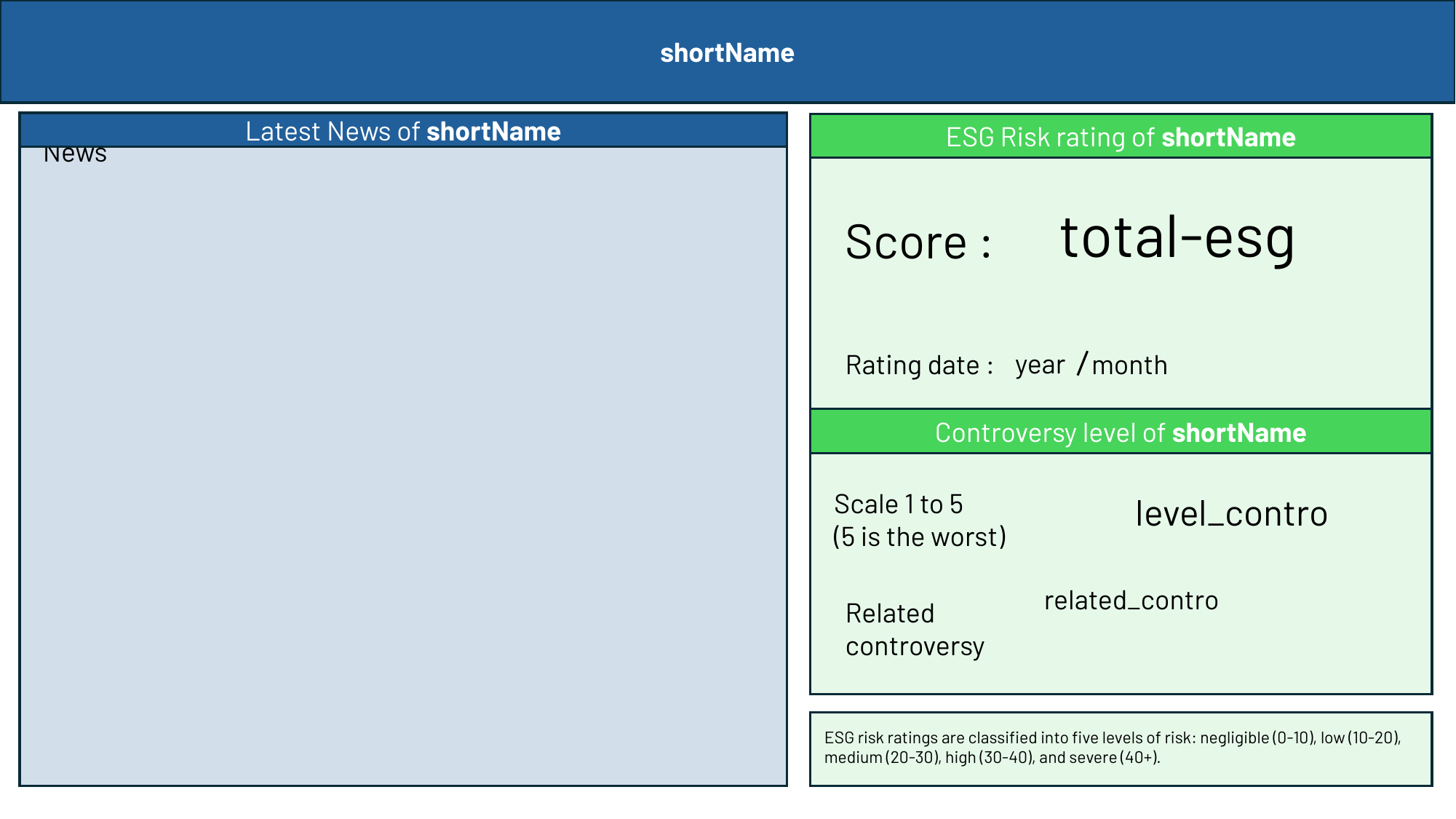

shortName
Latest News of shortName

ESG Risk rating of shortName
News

total-esg
Score :
year
Rating date :
month
Controversy level of shortName
Scale 1 to 5
(5 is the worst)
level_contro
related_contro
Related controversy

ESG risk ratings are classified into five levels of risk: negligible (0-10), low (10-20), medium (20-30), high (30-40), and severe (40+).